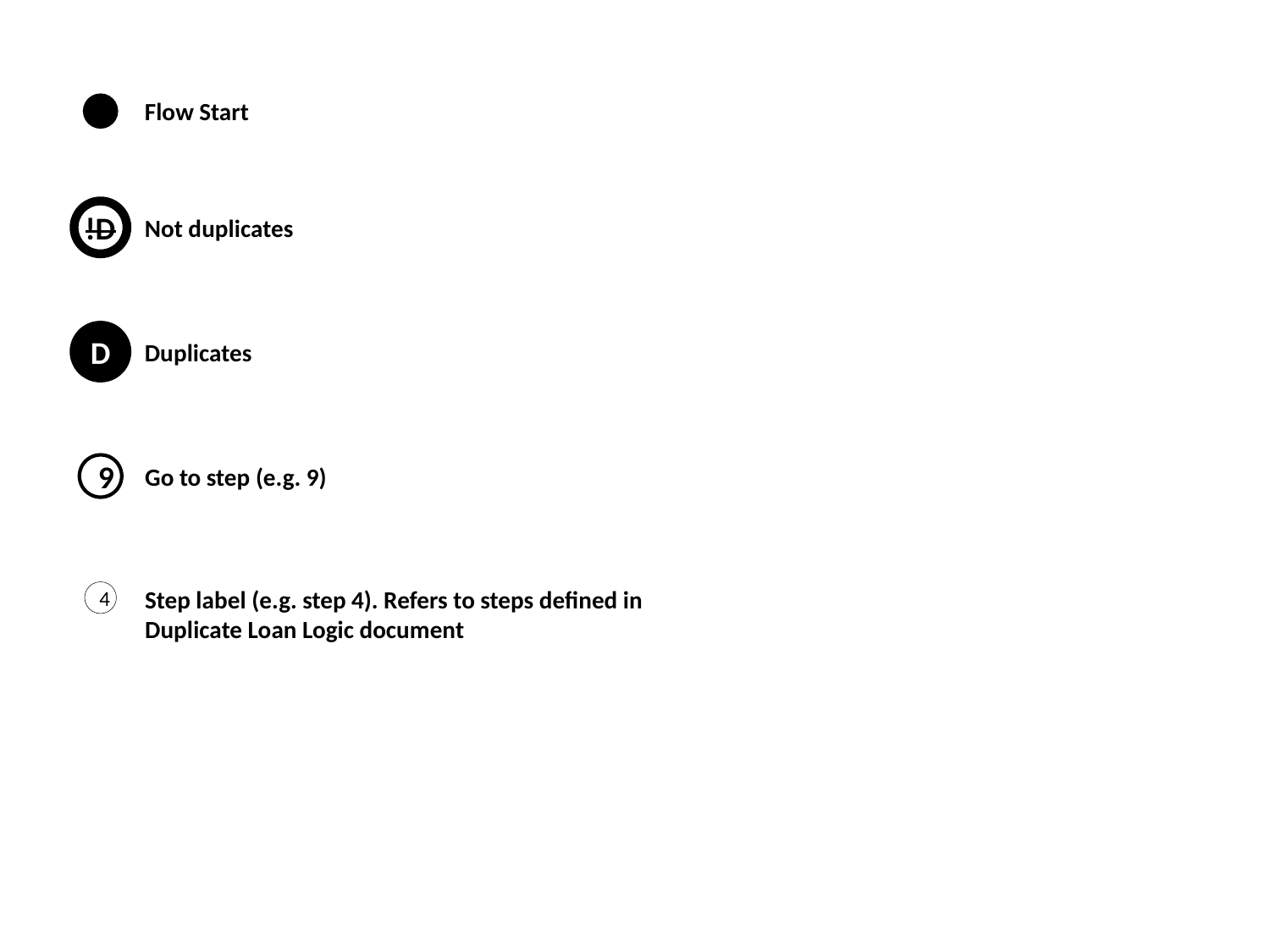

Flow Start

!D
Not duplicates
D
Duplicates
9
Go to step (e.g. 9)
Step label (e.g. step 4). Refers to steps defined in Duplicate Loan Logic document
4